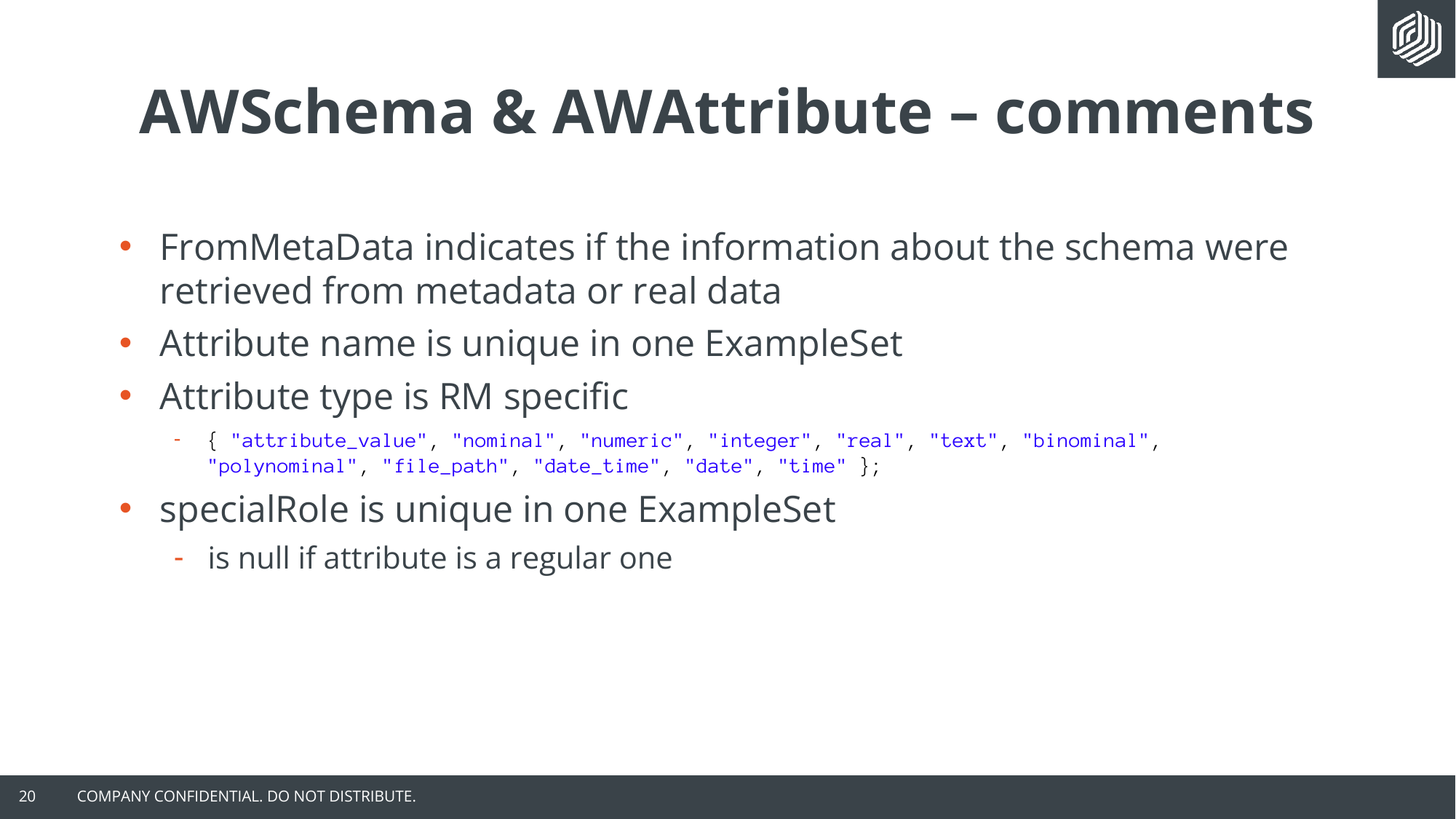

# AWSchema & AWAttribute – comments
FromMetaData indicates if the information about the schema were retrieved from metadata or real data
Attribute name is unique in one ExampleSet
Attribute type is RM specific
{ "attribute_value", "nominal", "numeric", "integer", "real", "text", "binominal", "polynominal", "file_path", "date_time", "date", "time" };
specialRole is unique in one ExampleSet
is null if attribute is a regular one
20
COMPANY CONFIDENTIAL. DO NOT DISTRIBUTE.